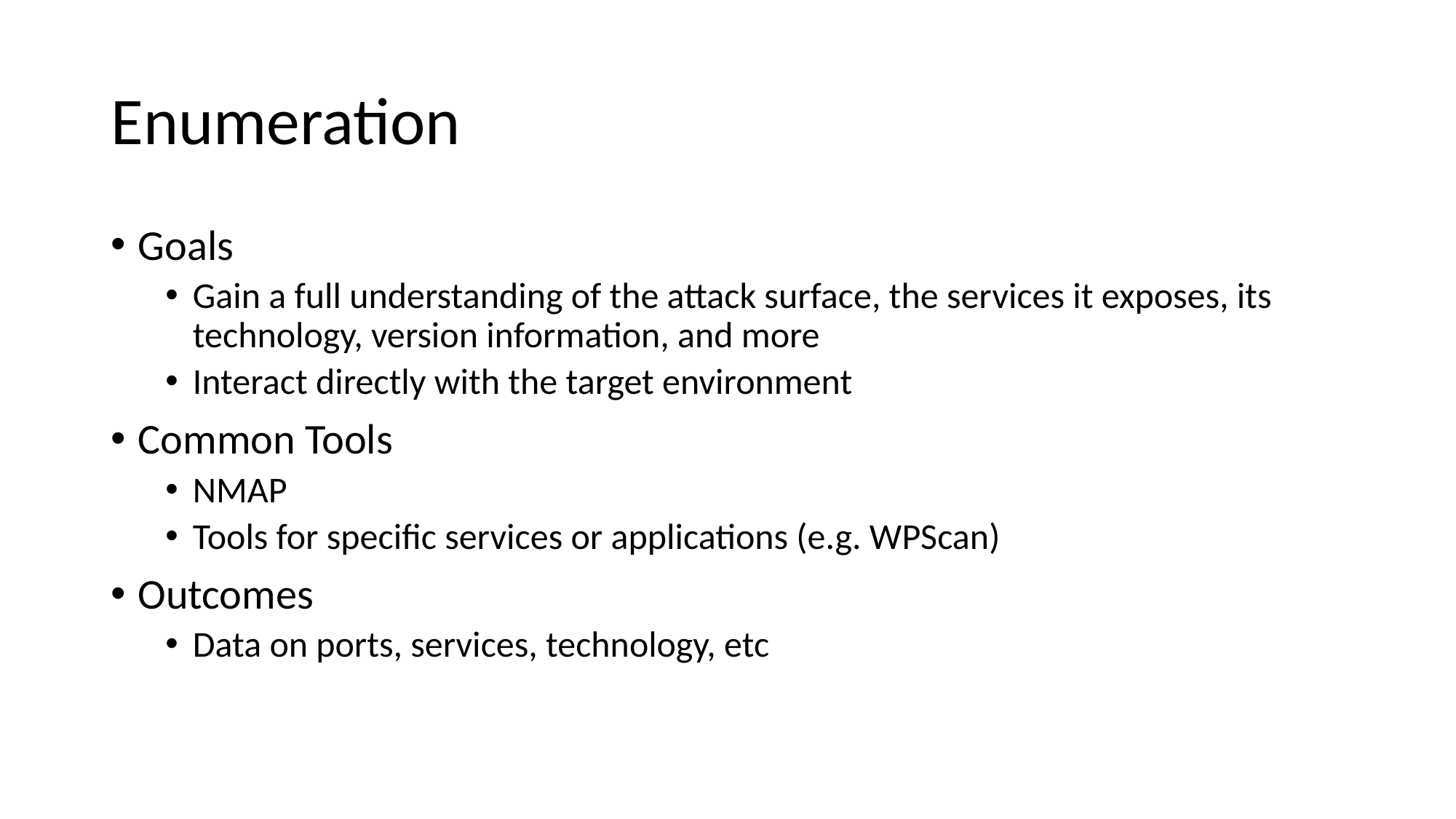

# Enumeration
Goals
Gain a full understanding of the attack surface, the services it exposes, its technology, version information, and more
Interact directly with the target environment
Common Tools
NMAP
Tools for specific services or applications (e.g. WPScan)
Outcomes
Data on ports, services, technology, etc